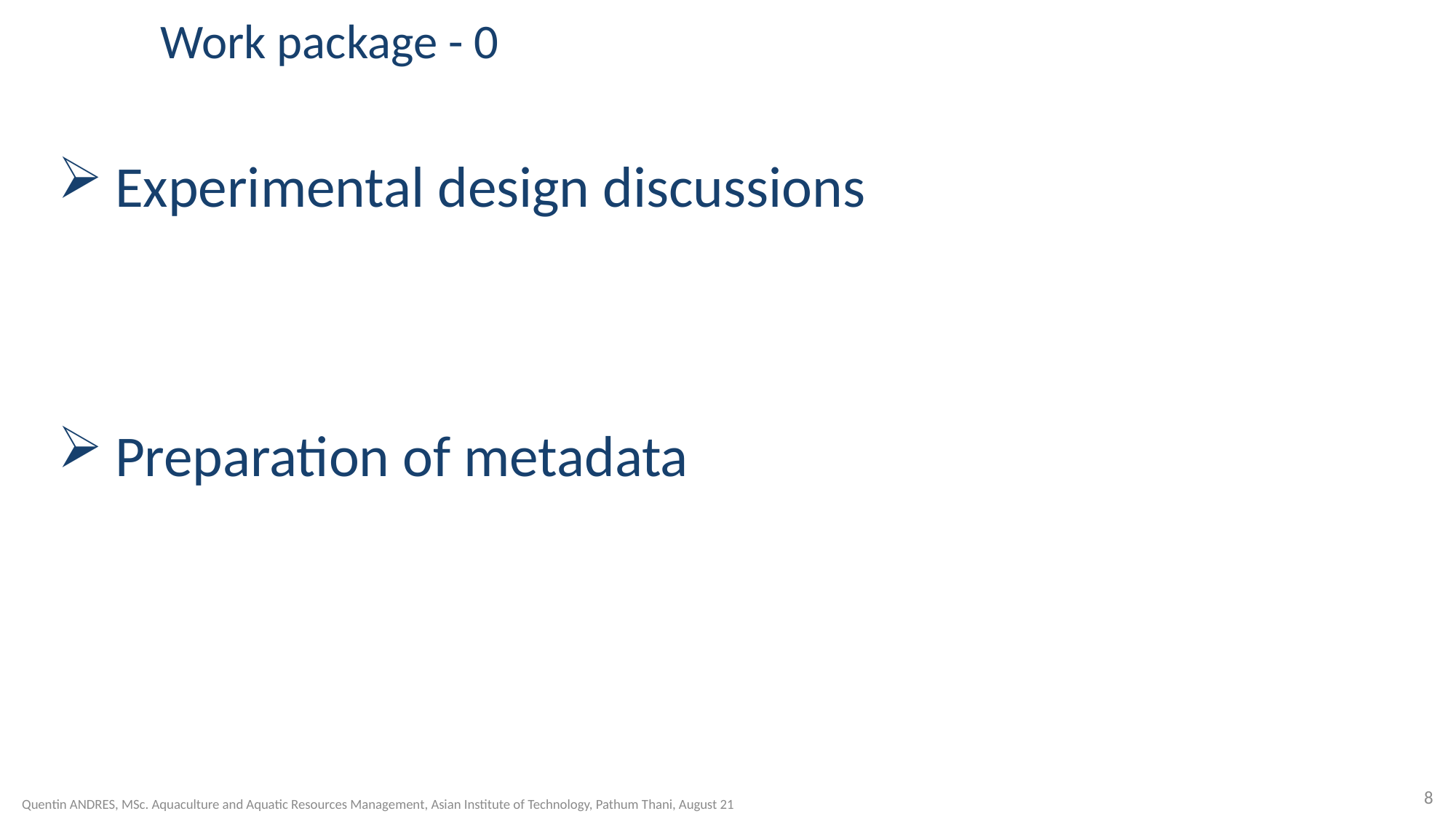

Work package - 0

Experimental design discussions

Preparation of metadata

8
Quentin ANDRES, MSc. Aquaculture and Aquatic Resources Management, Asian Institute of Technology, Pathum Thani, August 21